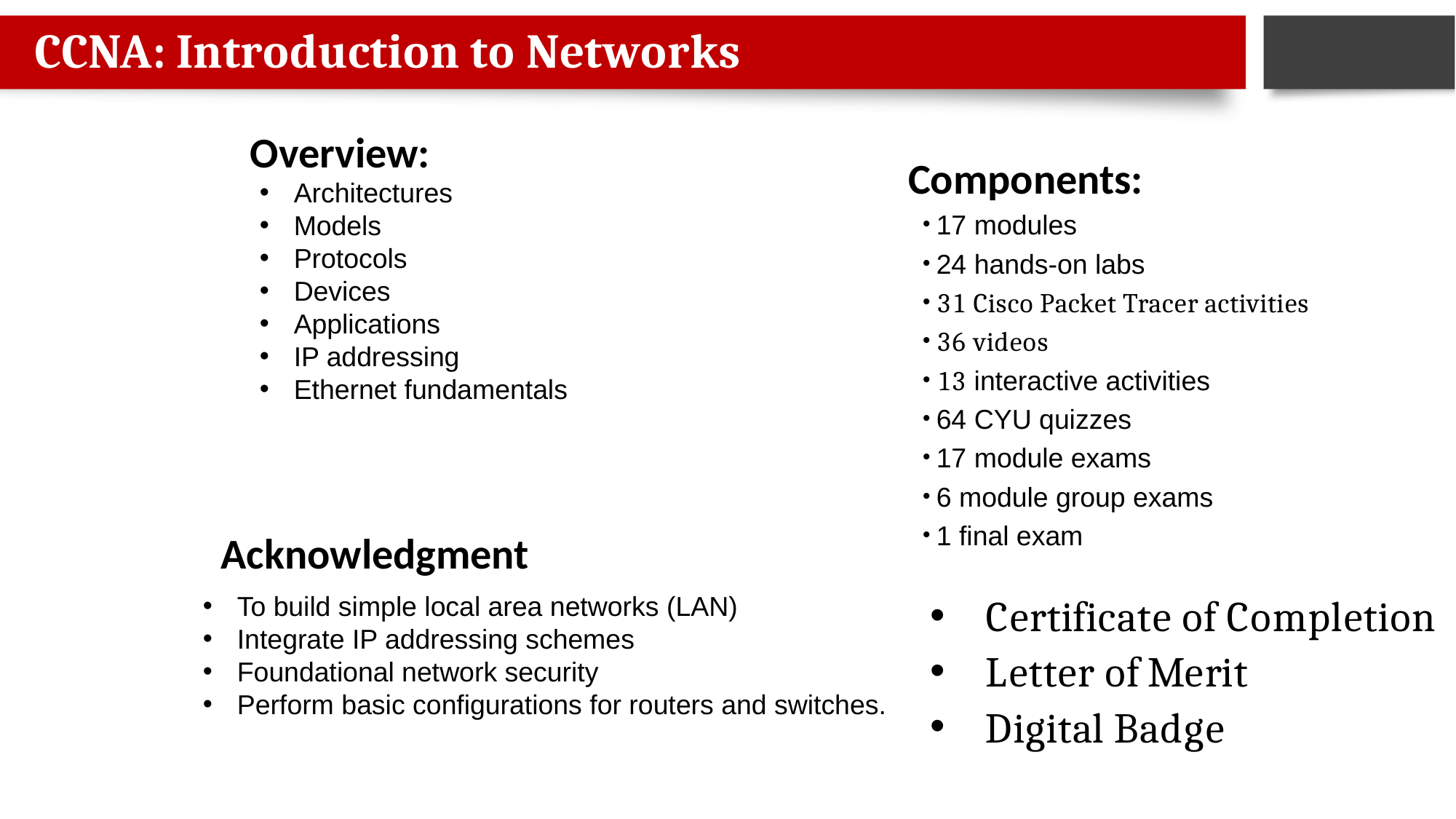

CCNA: Introduction to Networks
Overview:

Components:
Architectures
Models
Protocols
Devices
Applications
IP addressing
Ethernet fundamentals
17 modules
24 hands-on labs
31 Cisco Packet Tracer activities
36 videos
13 interactive activities
64 CYU quizzes
17 module exams
6 module group exams
1 final exam
Acknowledgment
To build simple local area networks (LAN)
Integrate IP addressing schemes
Foundational network security
Perform basic configurations for routers and switches.
Certificate of Completion
Letter of Merit
Digital Badge